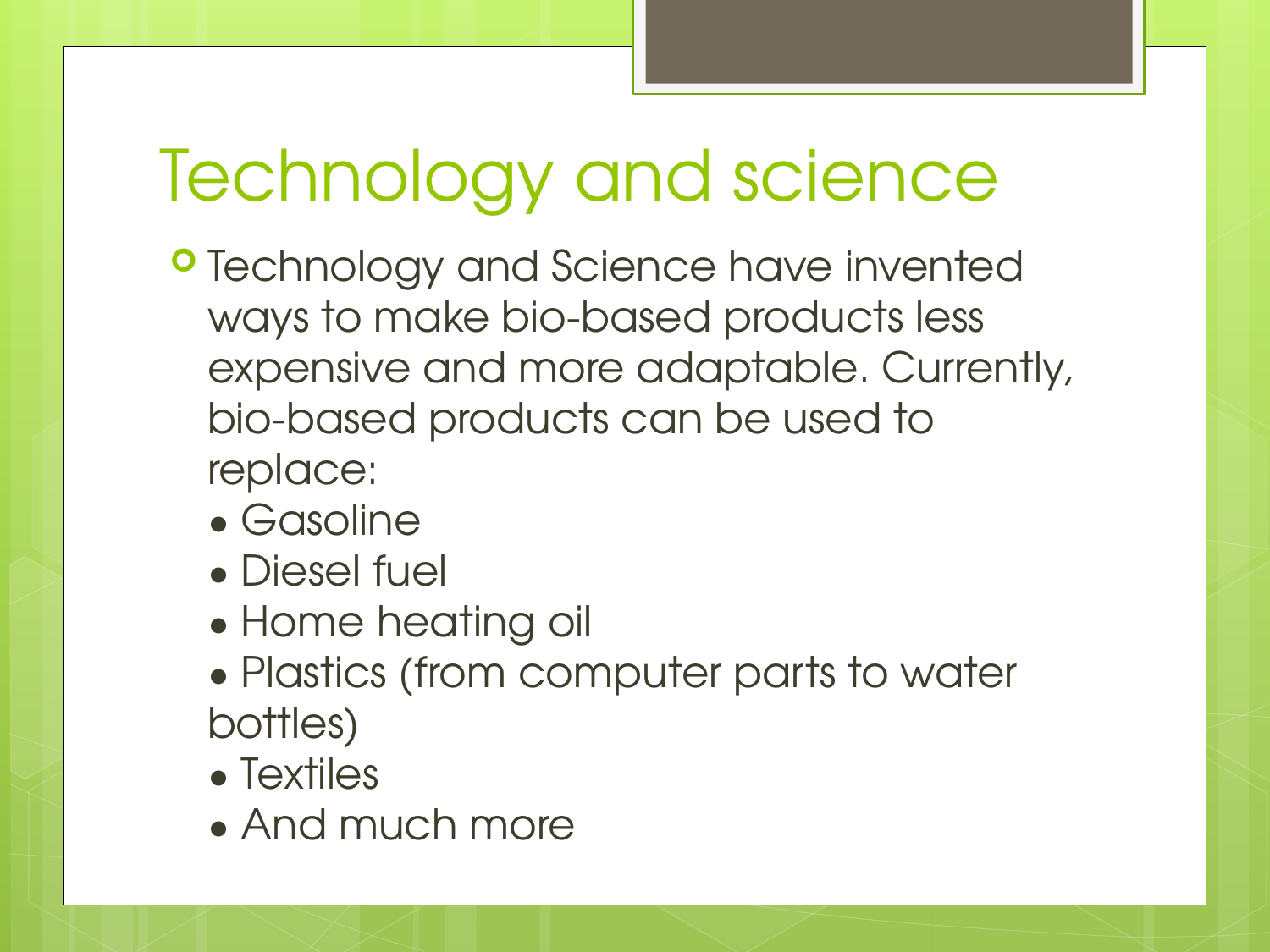

# Technology and science
Technology and Science have invented ways to make bio-based products less expensive and more adaptable. Currently, bio-based products can be used to replace: 
• Gasoline
• Diesel fuel
• Home heating oil
• Plastics (from computer parts to water bottles)
• Textiles
• And much more